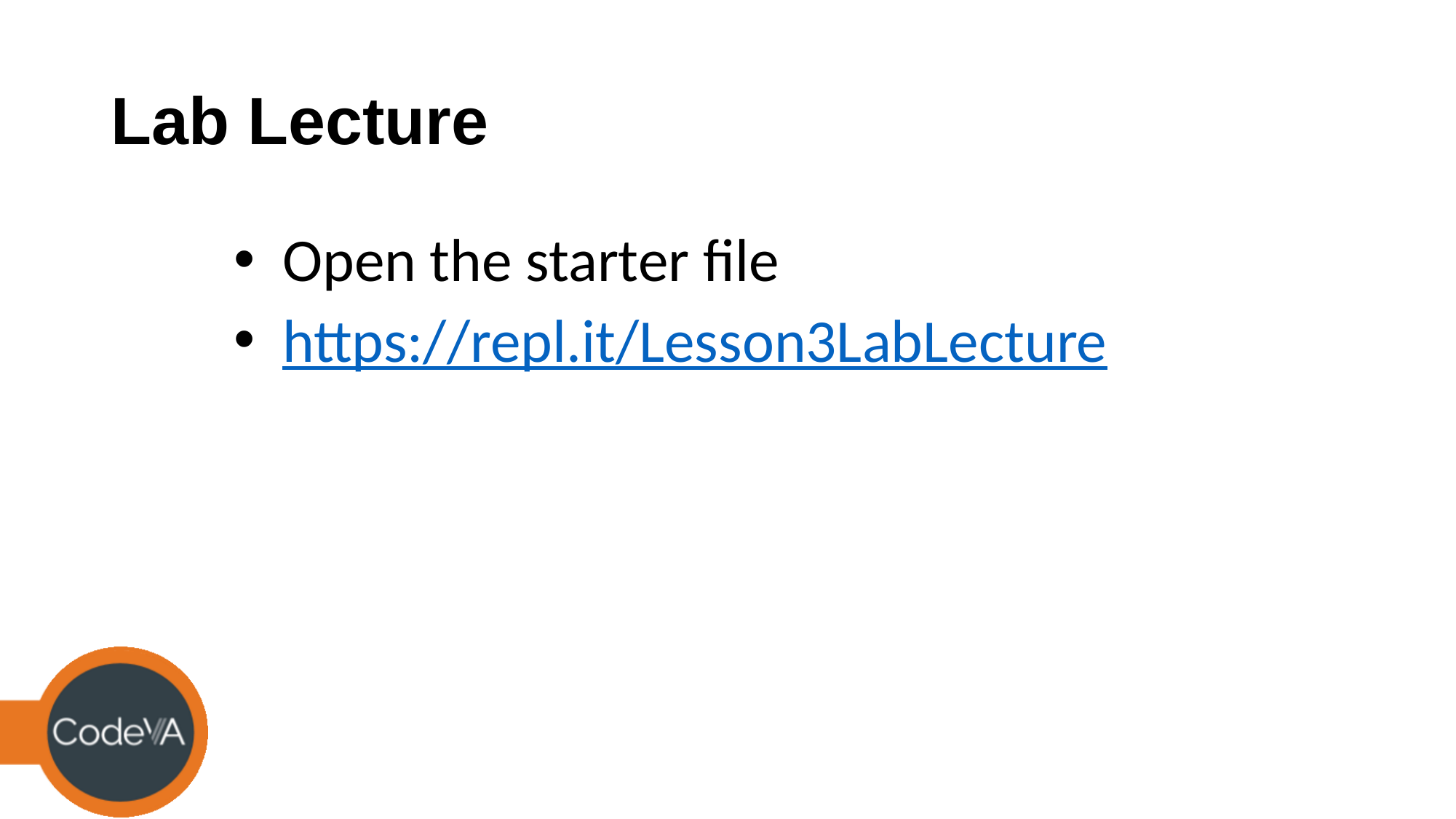

# Lab Lecture
Open the starter file
https://repl.it/Lesson3LabLecture